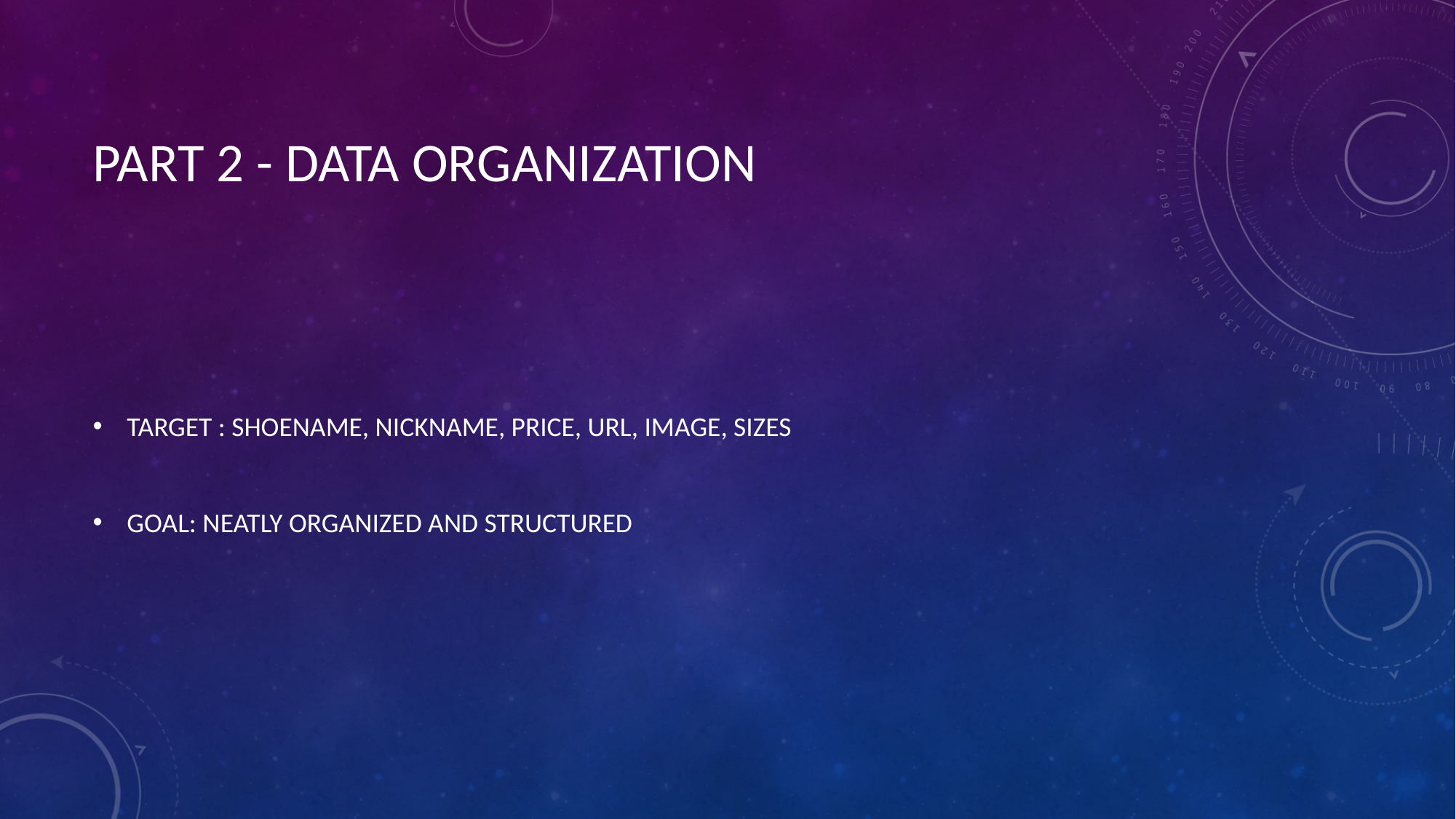

# PART 2 - DATA ORGANIZATION
TARGET : SHOENAME, NICKNAME, PRICE, URL, IMAGE, SIZES

GOAL: NEATLY ORGANIZED AND STRUCTURED